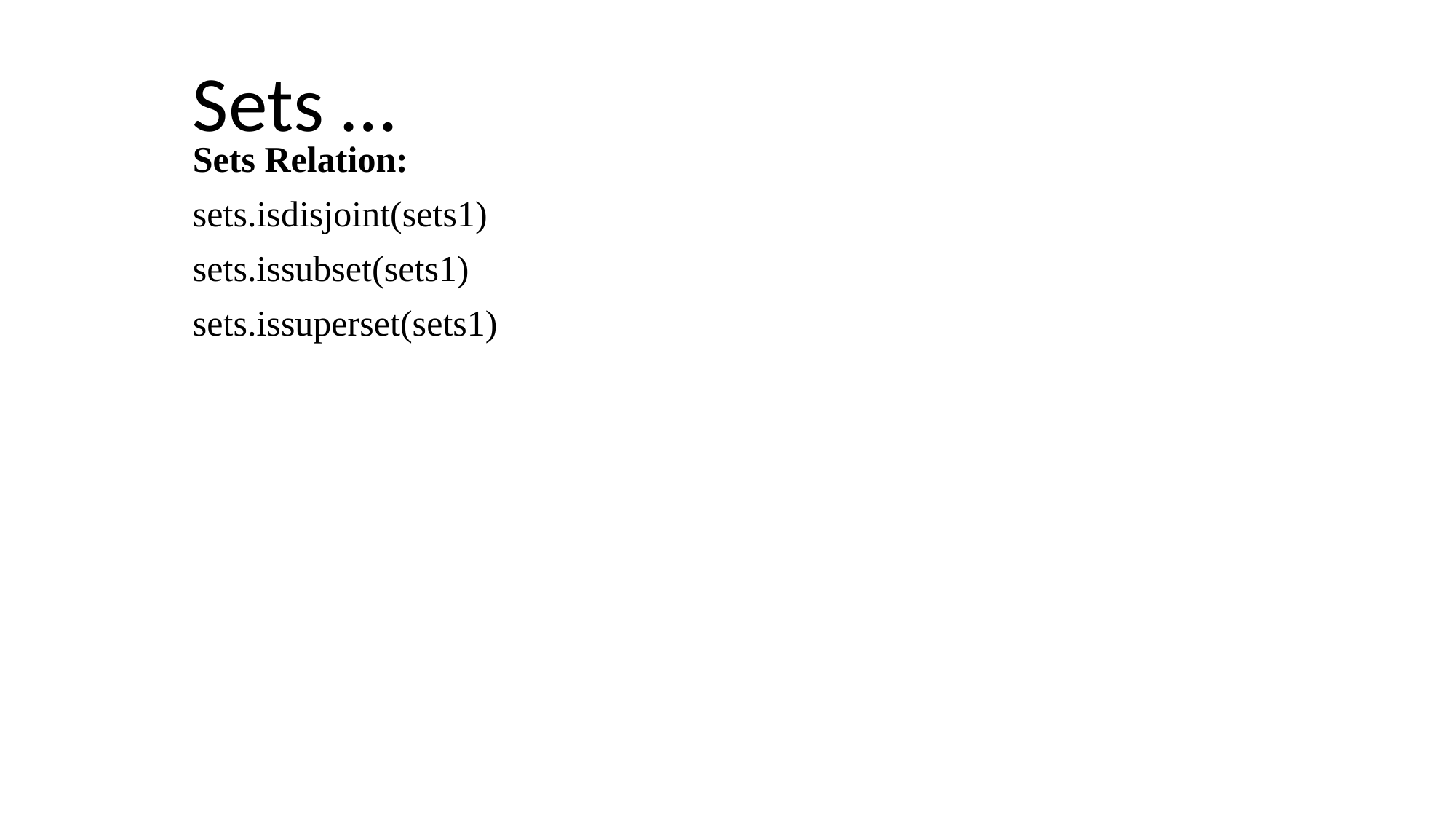

# Sets …
Sets Relation:
sets.isdisjoint(sets1)
sets.issubset(sets1)
sets.issuperset(sets1)